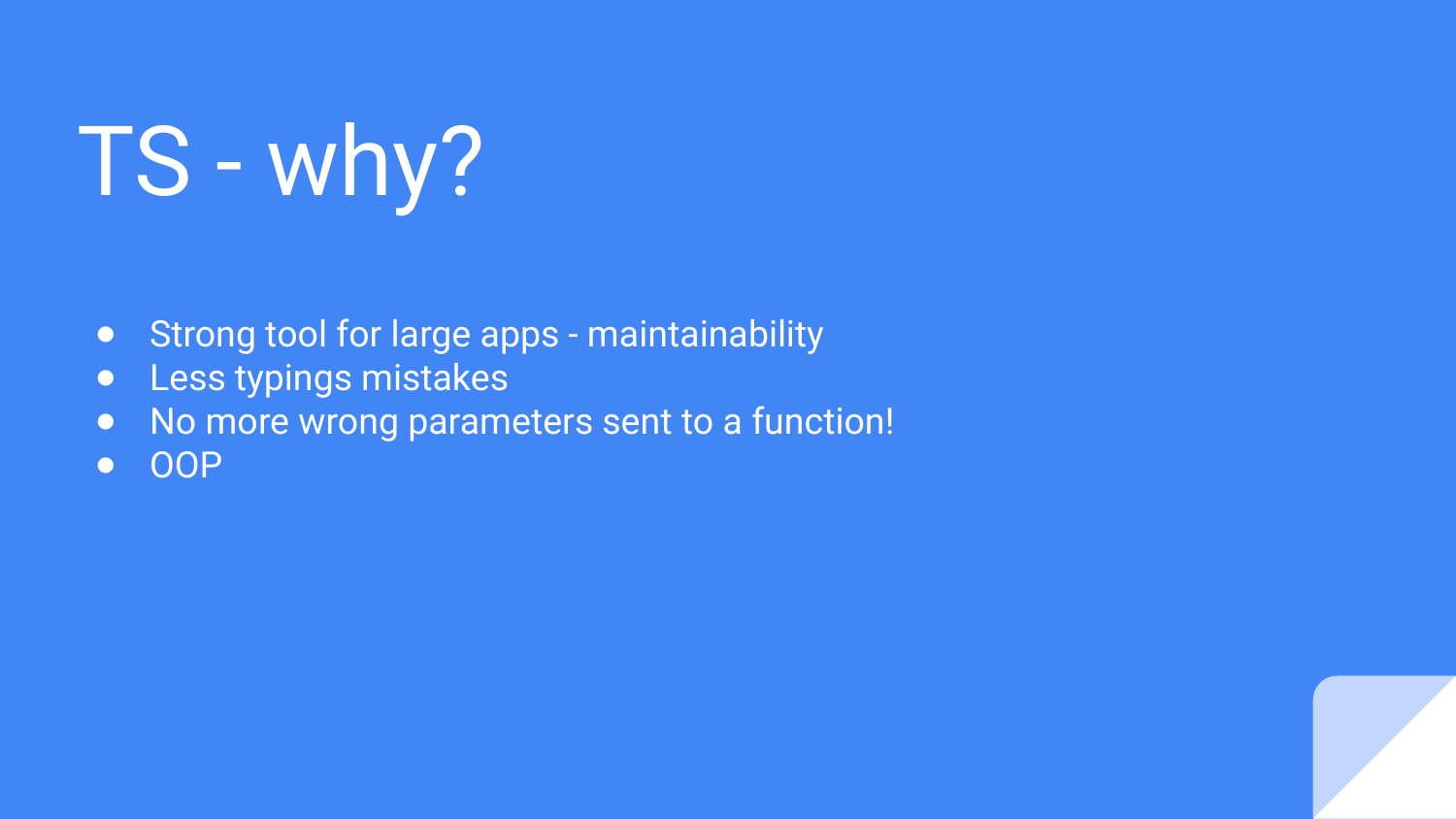

# TS - why?
Strong tool for large apps - maintainability
Less typings mistakes
No more wrong parameters sent to a function!
OOP